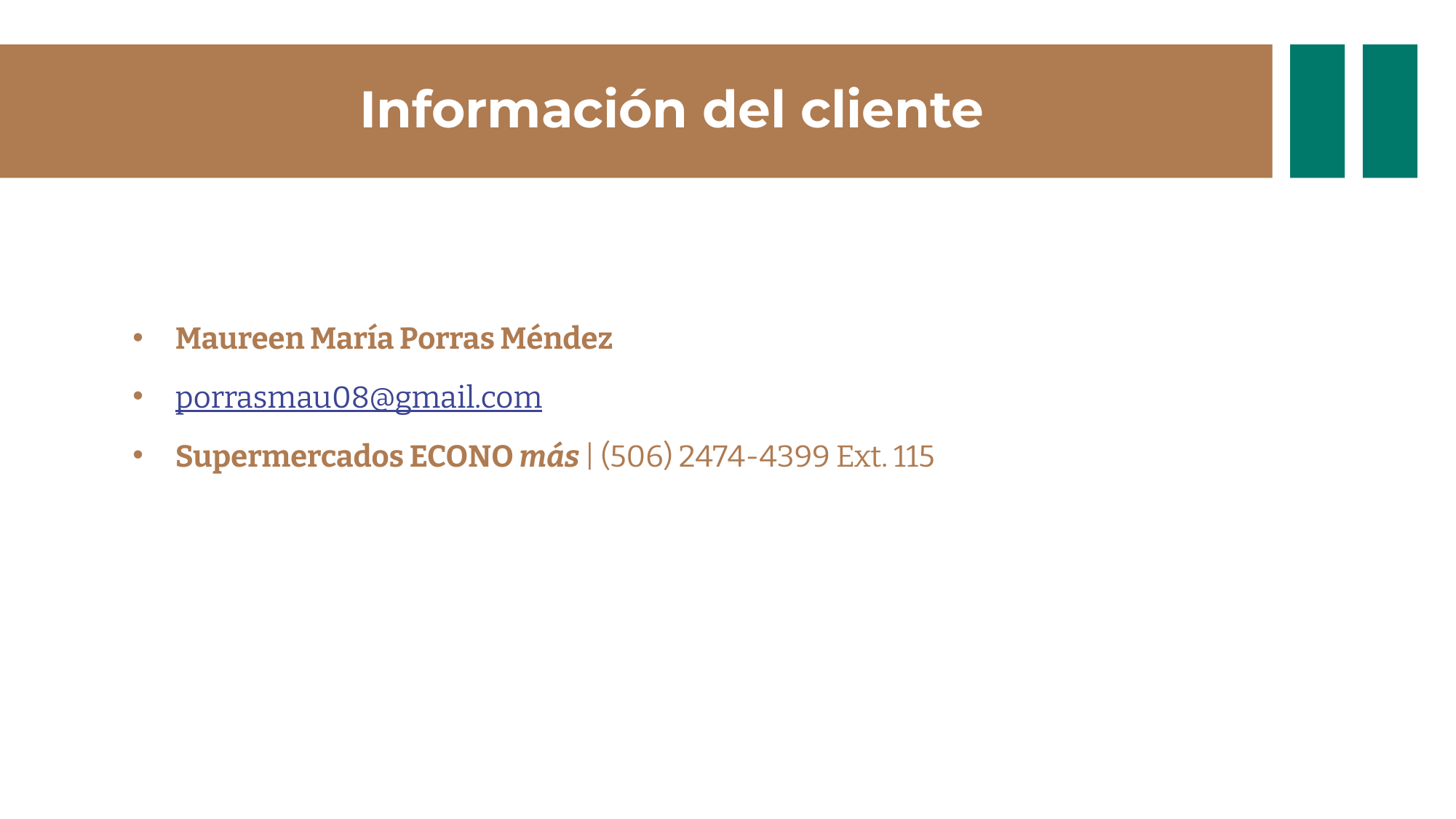

# Información del cliente

Maureen María Porras Méndez
porrasmau08@gmail.com
Supermercados ECONO más | (506) 2474-4399 Ext. 115